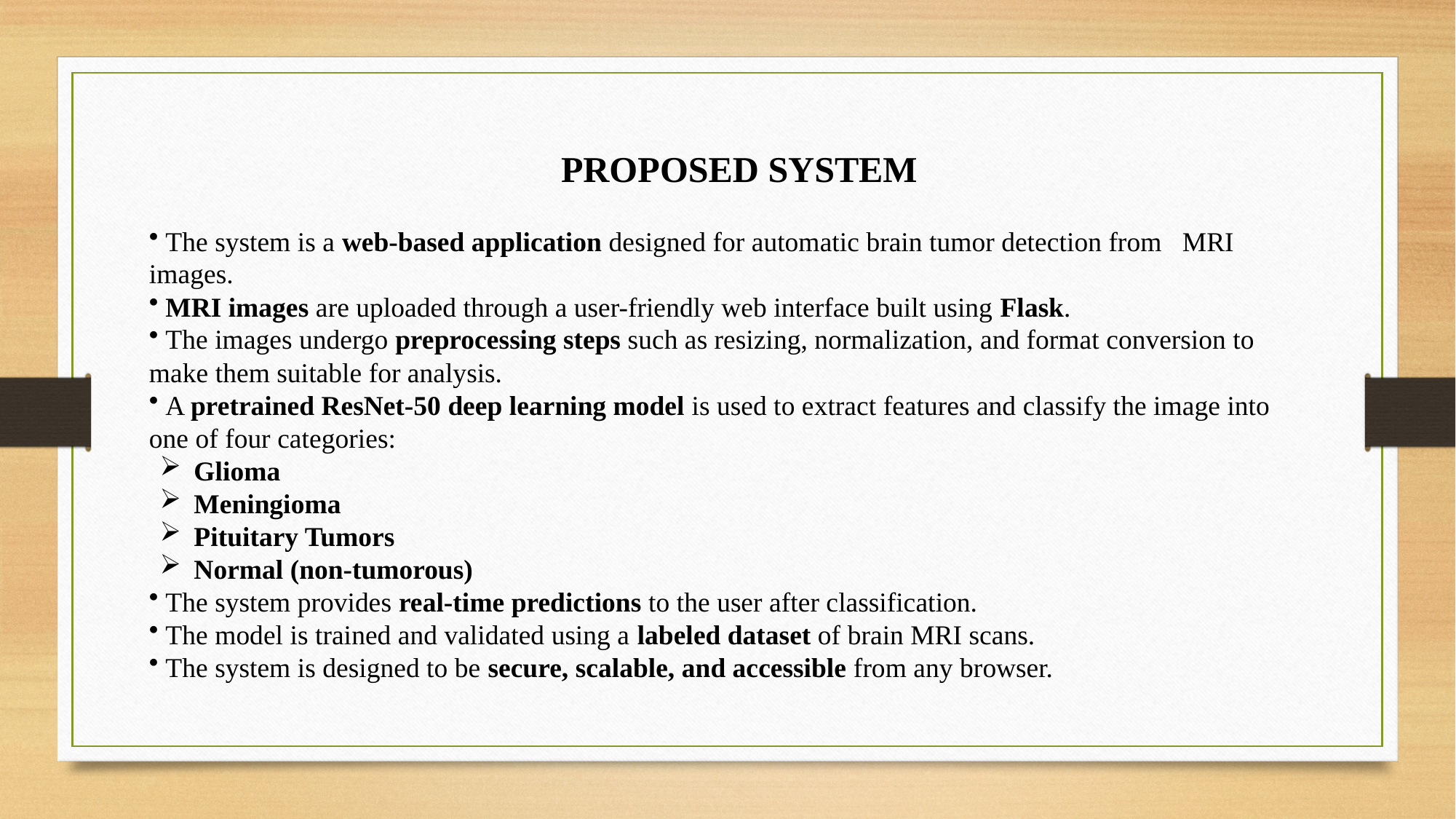

PROPOSED SYSTEM
 The system is a web-based application designed for automatic brain tumor detection from   MRI images.
 MRI images are uploaded through a user-friendly web interface built using Flask.
 The images undergo preprocessing steps such as resizing, normalization, and format conversion to make them suitable for analysis.
 A pretrained ResNet-50 deep learning model is used to extract features and classify the image into one of four categories:
Glioma
Meningioma
Pituitary Tumors
Normal (non-tumorous)
 The system provides real-time predictions to the user after classification.
 The model is trained and validated using a labeled dataset of brain MRI scans.
 The system is designed to be secure, scalable, and accessible from any browser.